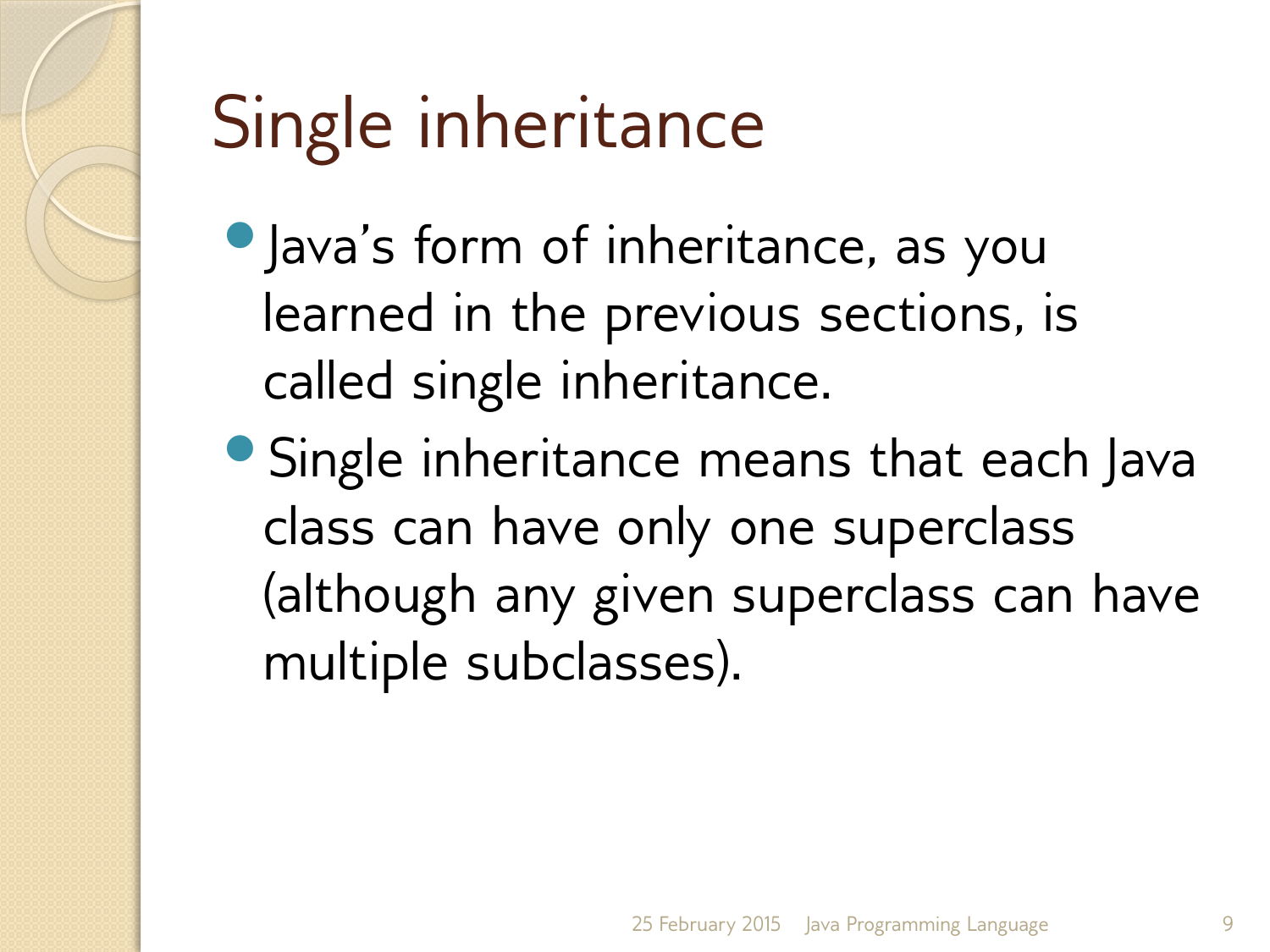

# Single inheritance
Java’s form of inheritance, as you learned in the previous sections, is called single inheritance.
Single inheritance means that each Java class can have only one superclass (although any given superclass can have multiple subclasses).
25 February 2015
Java Programming Language
9